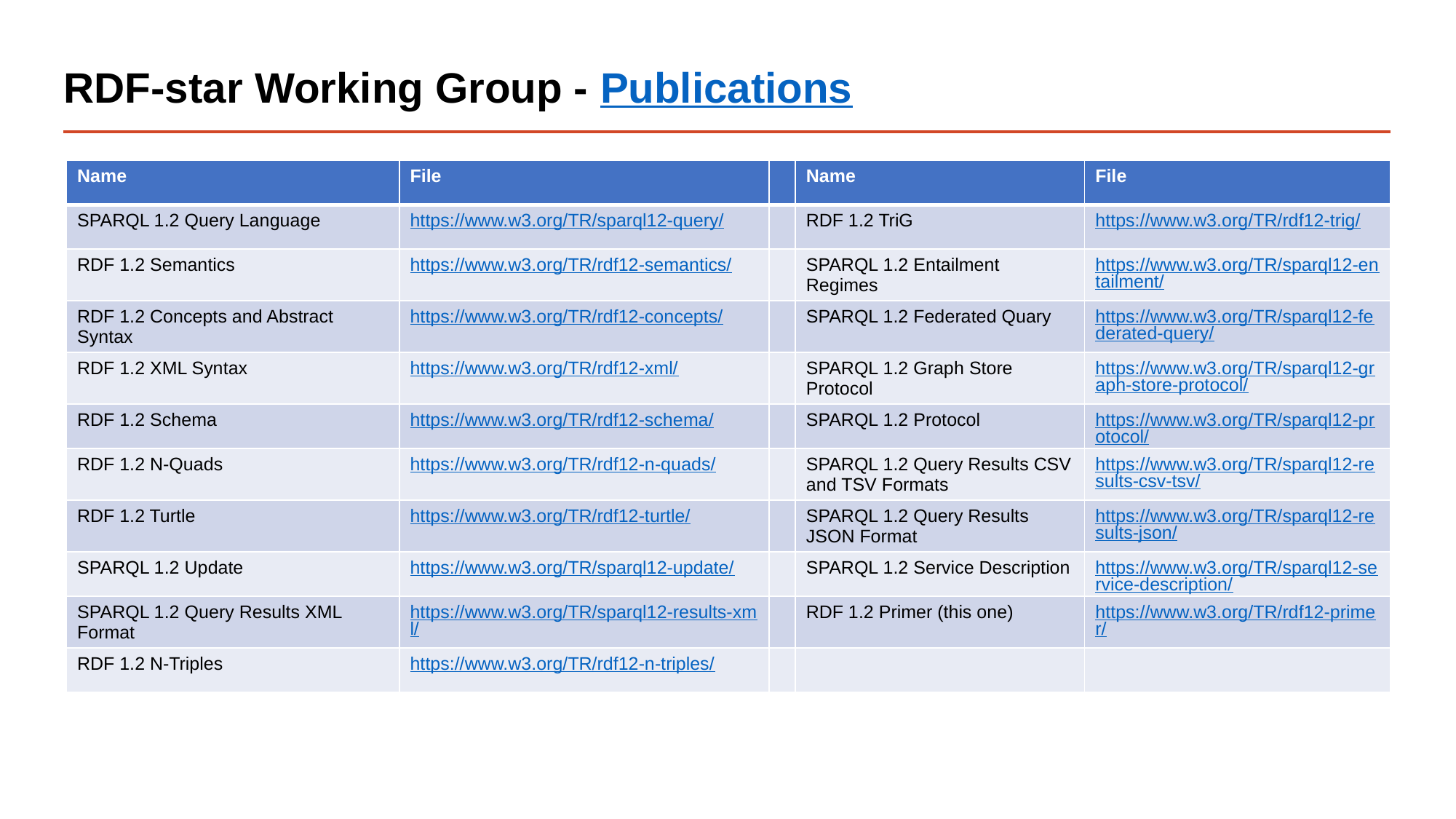

# RDF-star Working Group - Publications
| Name | File |  | Name | File |
| --- | --- | --- | --- | --- |
| SPARQL 1.2 Query Language | https://www.w3.org/TR/sparql12-query/ |  | RDF 1.2 TriG | https://www.w3.org/TR/rdf12-trig/ |
| RDF 1.2 Semantics | https://www.w3.org/TR/rdf12-semantics/ |  | SPARQL 1.2 Entailment Regimes | https://www.w3.org/TR/sparql12-entailment/ |
| RDF 1.2 Concepts and Abstract Syntax | https://www.w3.org/TR/rdf12-concepts/ |  | SPARQL 1.2 Federated Quary | https://www.w3.org/TR/sparql12-federated-query/ |
| RDF 1.2 XML Syntax | https://www.w3.org/TR/rdf12-xml/ |  | SPARQL 1.2 Graph Store Protocol | https://www.w3.org/TR/sparql12-graph-store-protocol/ |
| RDF 1.2 Schema | https://www.w3.org/TR/rdf12-schema/ |  | SPARQL 1.2 Protocol | https://www.w3.org/TR/sparql12-protocol/ |
| RDF 1.2 N-Quads | https://www.w3.org/TR/rdf12-n-quads/ |  | SPARQL 1.2 Query Results CSV and TSV Formats | https://www.w3.org/TR/sparql12-results-csv-tsv/ |
| RDF 1.2 Turtle | https://www.w3.org/TR/rdf12-turtle/ |  | SPARQL 1.2 Query Results JSON Format | https://www.w3.org/TR/sparql12-results-json/ |
| SPARQL 1.2 Update | https://www.w3.org/TR/sparql12-update/ |  | SPARQL 1.2 Service Description | https://www.w3.org/TR/sparql12-service-description/ |
| SPARQL 1.2 Query Results XML Format | https://www.w3.org/TR/sparql12-results-xml/ |  | RDF 1.2 Primer (this one) | https://www.w3.org/TR/rdf12-primer/ |
| RDF 1.2 N-Triples | https://www.w3.org/TR/rdf12-n-triples/ |  |  |  |